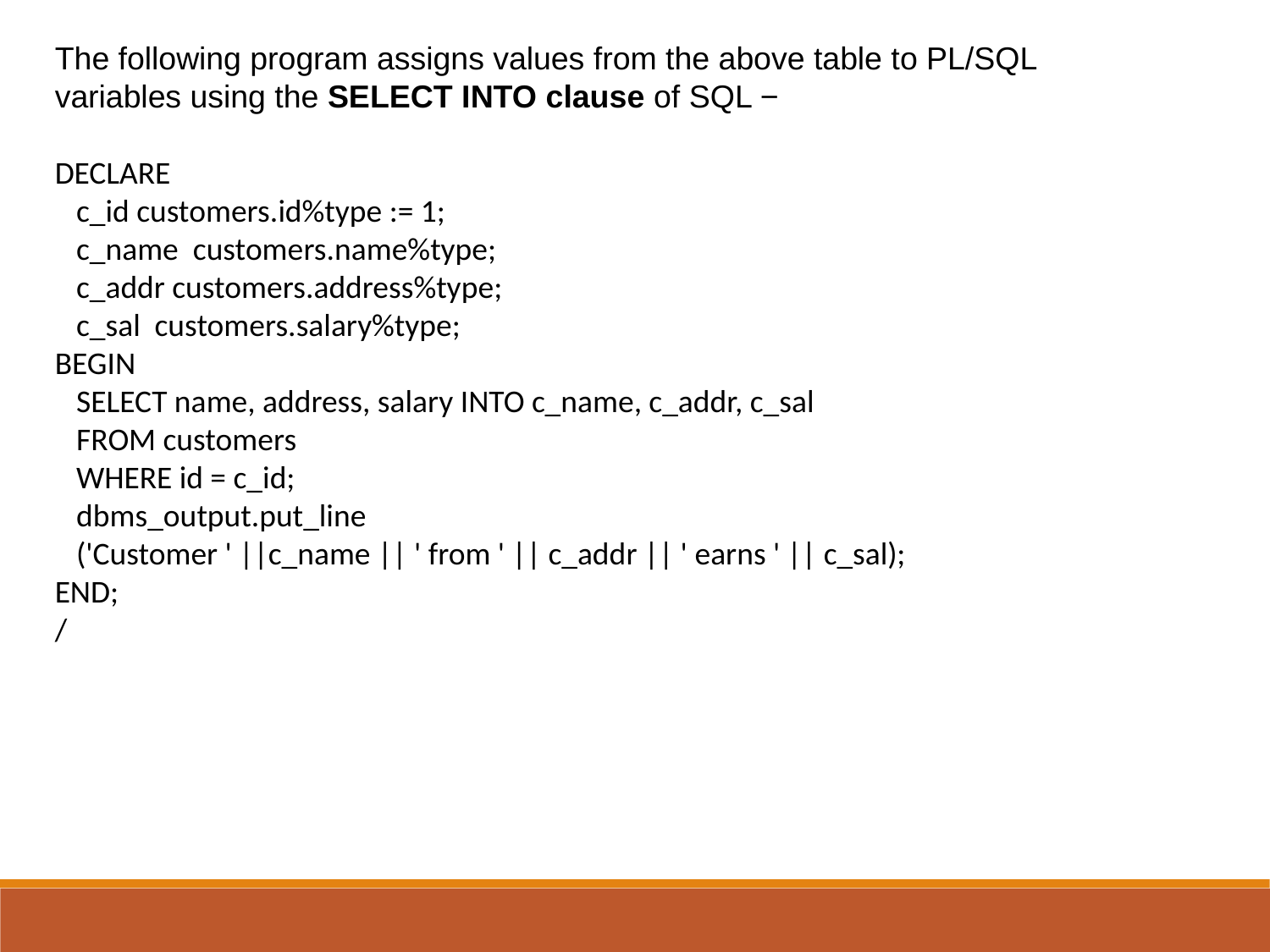

The following program assigns values from the above table to PL/SQL variables using the SELECT INTO clause of SQL −

DECLARE
   c_id customers.id%type := 1;
   c_name  customers.name%type;
   c_addr customers.address%type;
   c_sal  customers.salary%type;
BEGIN
   SELECT name, address, salary INTO c_name, c_addr, c_sal
   FROM customers
   WHERE id = c_id;
   dbms_output.put_line
   ('Customer ' ||c_name || ' from ' || c_addr || ' earns ' || c_sal);
END;
/